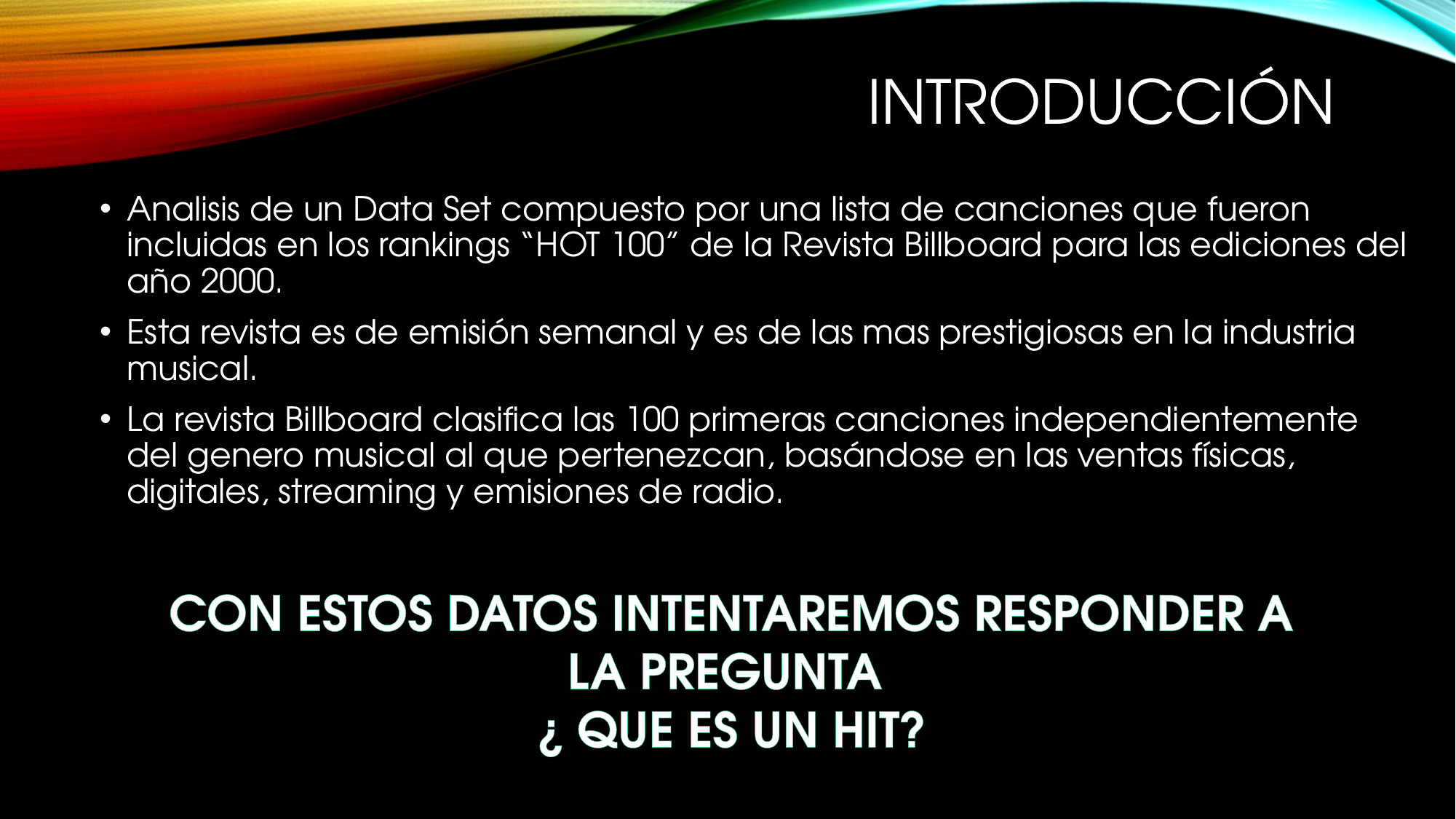

# Introducción
Analisis de un Data Set compuesto por una lista de canciones que fueron incluidas en los rankings “HOT 100” de la Revista Billboard para las ediciones del año 2000.
Esta revista es de emisión semanal y es de las mas prestigiosas en la industria musical.
La revista Billboard clasifica las 100 primeras canciones independientemente del genero musical al que pertenezcan, basándose en las ventas físicas, digitales, streaming y emisiones de radio.
CON ESTOS DATOS INTENTAREMOS RESPONDER A LA PREGUNTA
¿ QUE ES UN HIT?